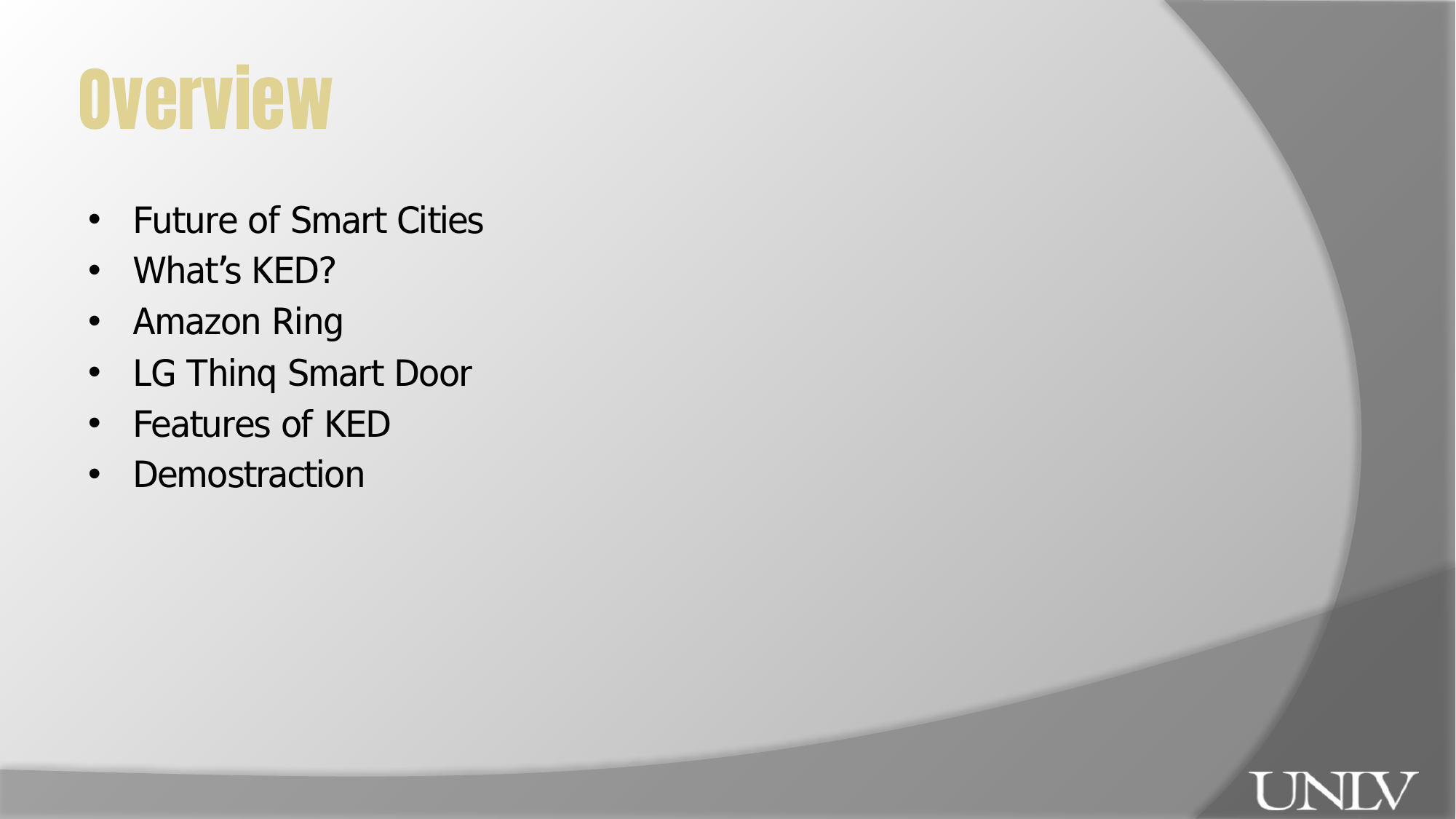

# Overview
Future of Smart Cities
What’s KED?
Amazon Ring
LG Thinq Smart Door
Features of KED
Demostraction